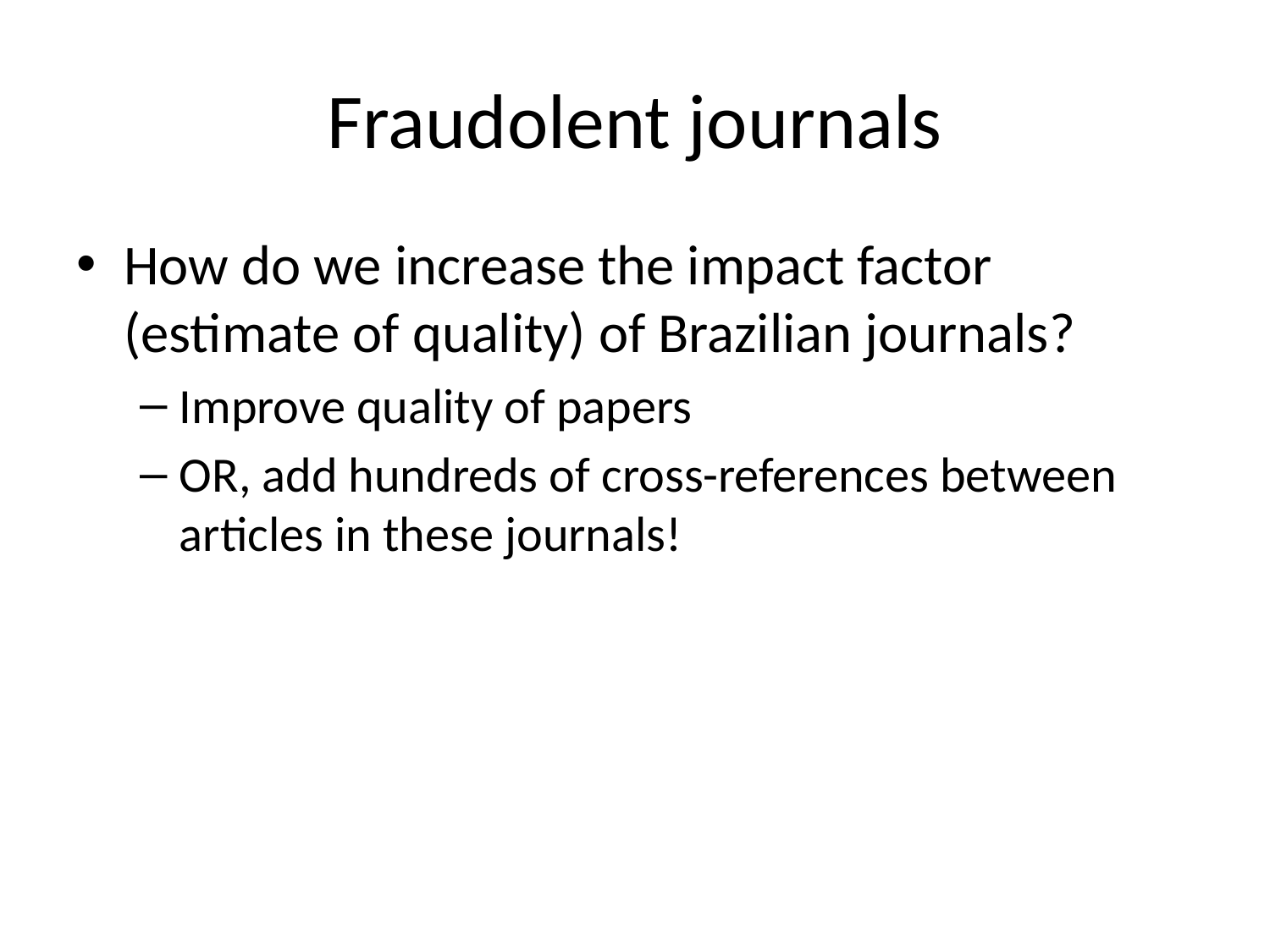

# Fraudolent journals
How do we increase the impact factor (estimate of quality) of Brazilian journals?
Improve quality of papers
OR, add hundreds of cross-references between articles in these journals!